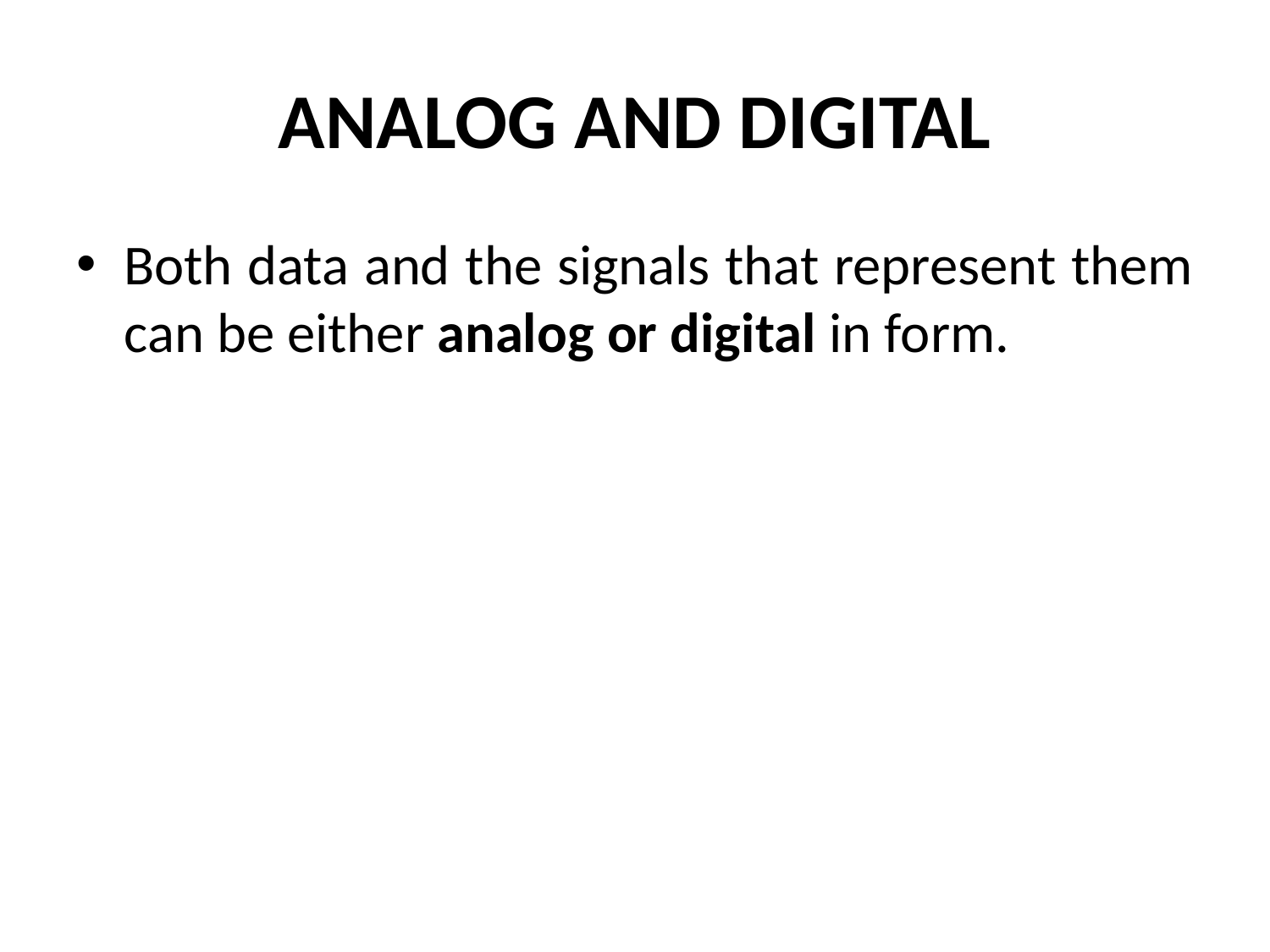

# ANALOG AND DIGITAL
Both data and the signals that represent them can be either analog or digital in form.